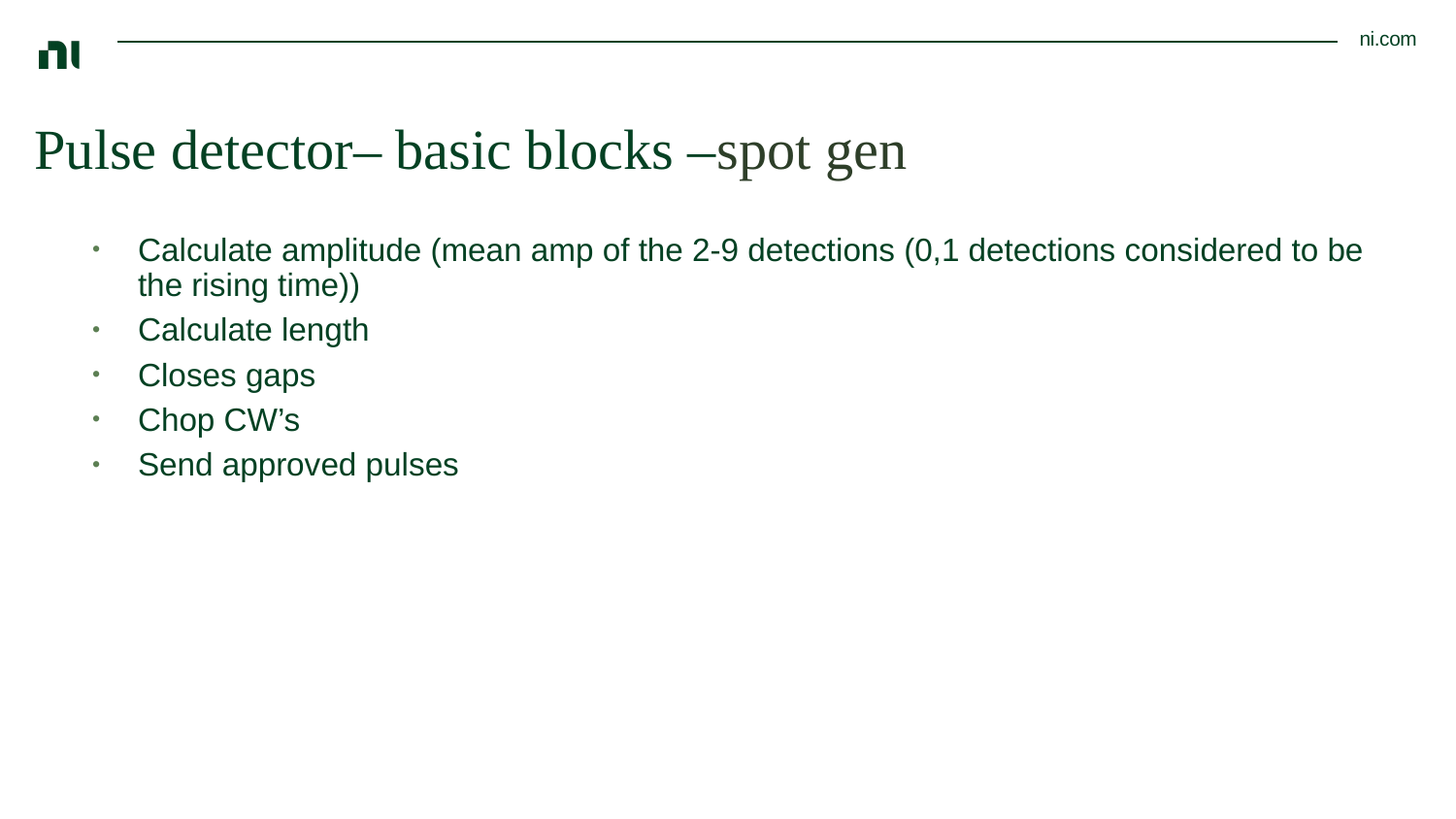

# Pulse detector– basic blocks –spot gen
Calculate amplitude (mean amp of the 2-9 detections (0,1 detections considered to be the rising time))
Calculate length
Closes gaps
Chop CW’s
Send approved pulses